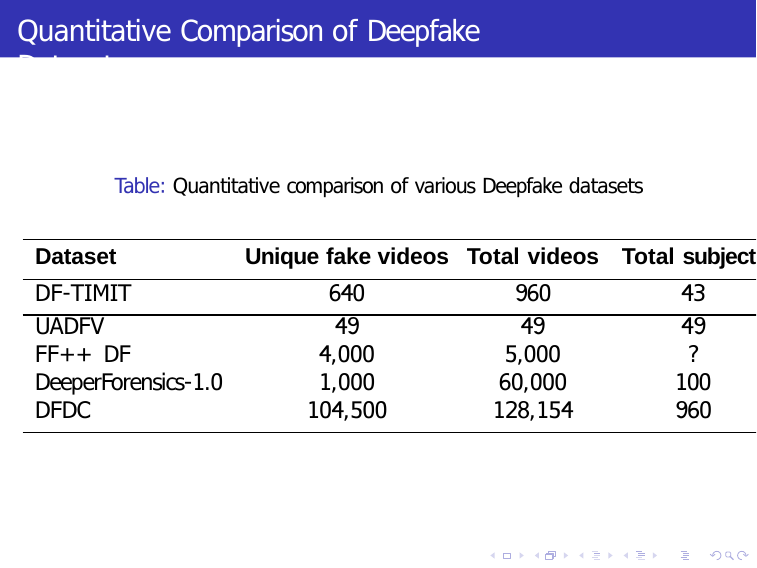

# Quantitative Comparison of Deepfake Datasets
Table: Quantitative comparison of various Deepfake datasets
| Dataset | Unique fake videos | Total videos | Total subject |
| --- | --- | --- | --- |
| DF-TIMIT | 640 | 960 | 43 |
| UADFV | 49 | 49 | 49 |
| FF++ DF | 4,000 | 5,000 | ? |
| DeeperForensics-1.0 | 1,000 | 60,000 | 100 |
| DFDC | 104,500 | 128,154 | 960 |